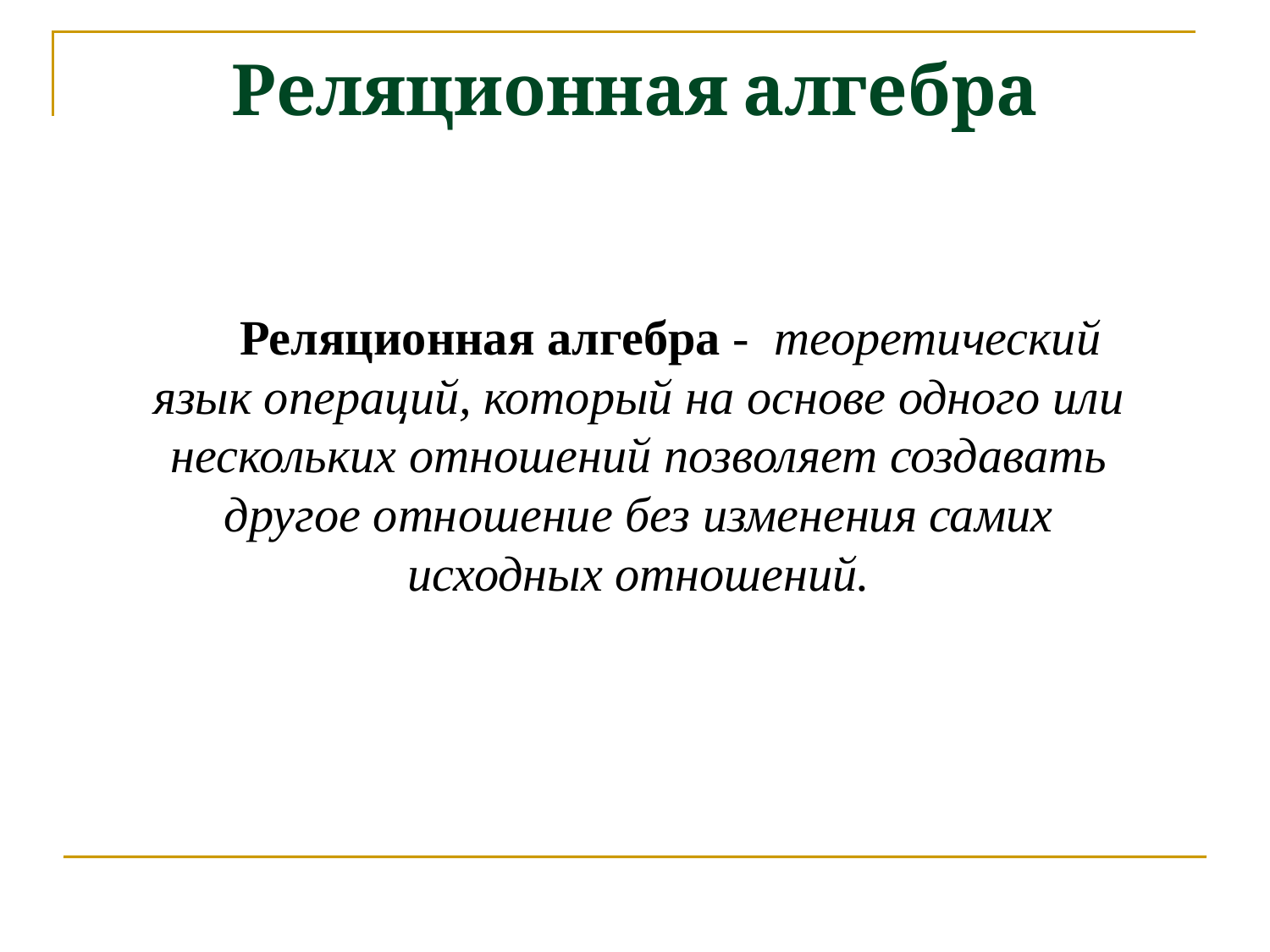

Реляционная алгебра

         Реляционная алгебра -  теоретический язык операций, который на основе одного или нескольких отношений позволяет создавать другое отношение без изменения самих исходных отношений.